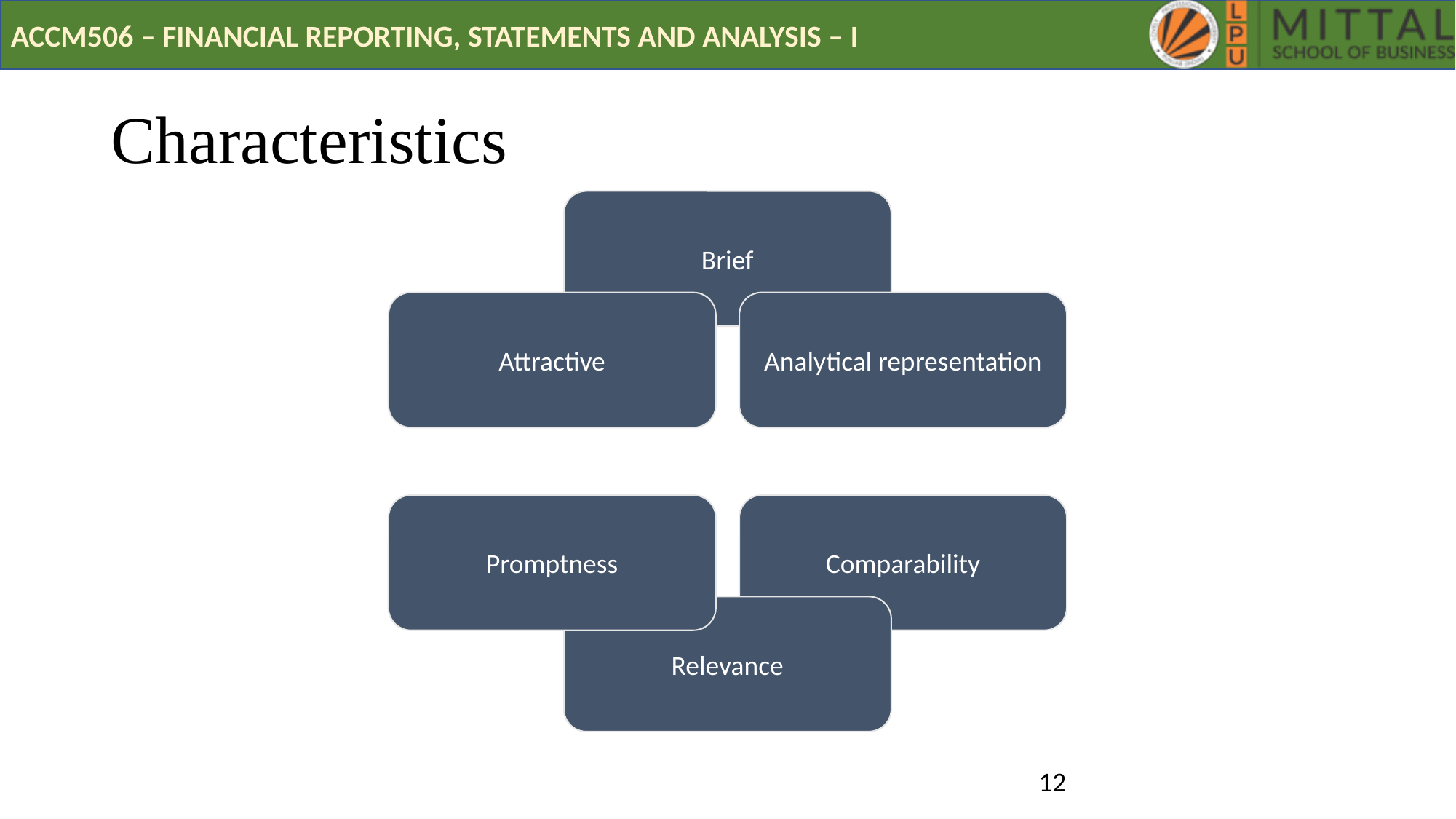

# Characteristics
Brief
Comparability
Relevance
Attractive
Promptness
Analytical representation
12